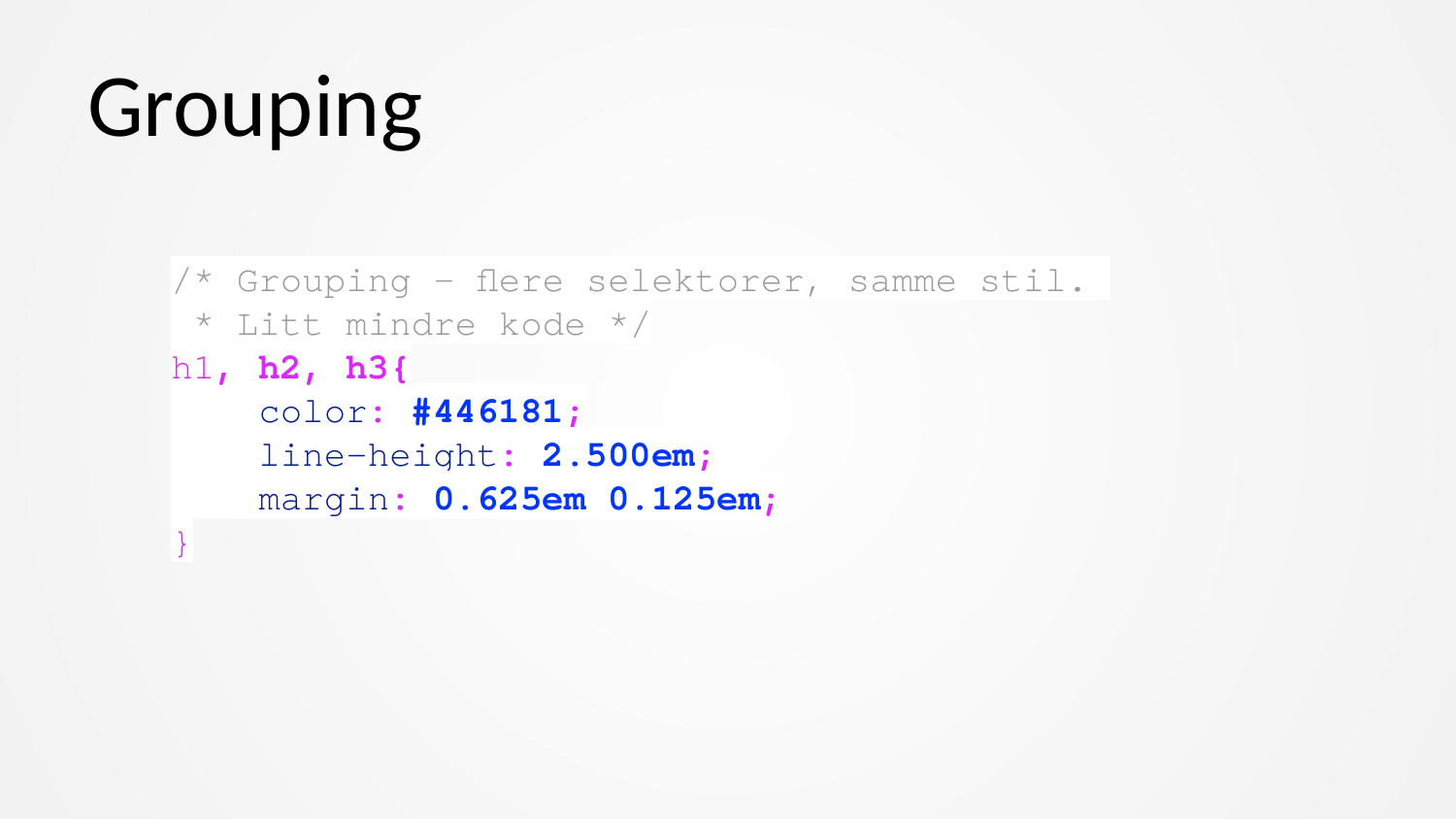

# Grouping
/* Grouping - flere selektorer, samme stil.
 * Litt mindre kode */
h1, h2, h3{
    color: #446181;
    line-height: 2.500em;
    margin: 0.625em 0.125em;
}